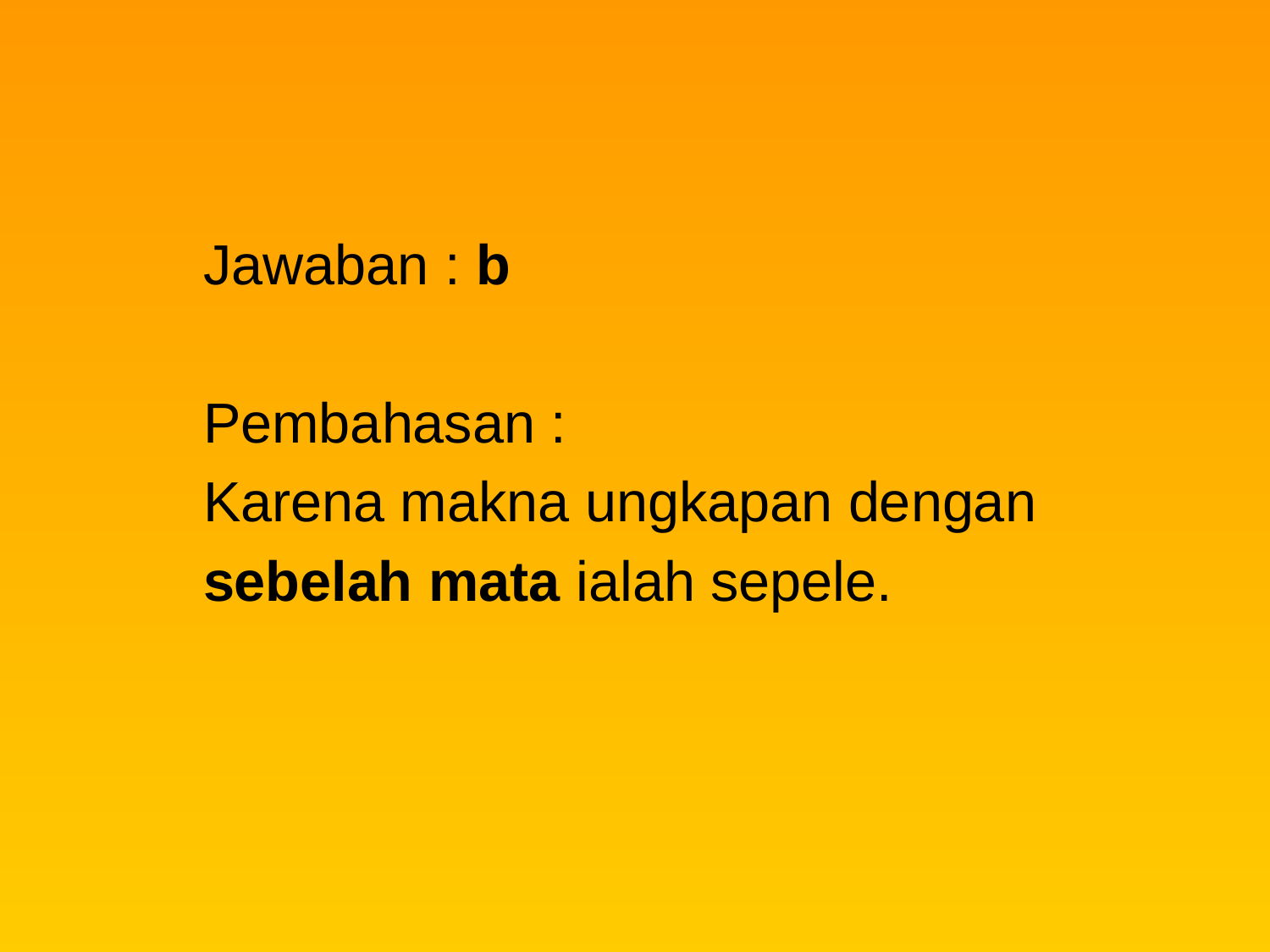

Jawaban : b

Pembahasan :
Karena makna ungkapan dengan
sebelah mata ialah sepele.